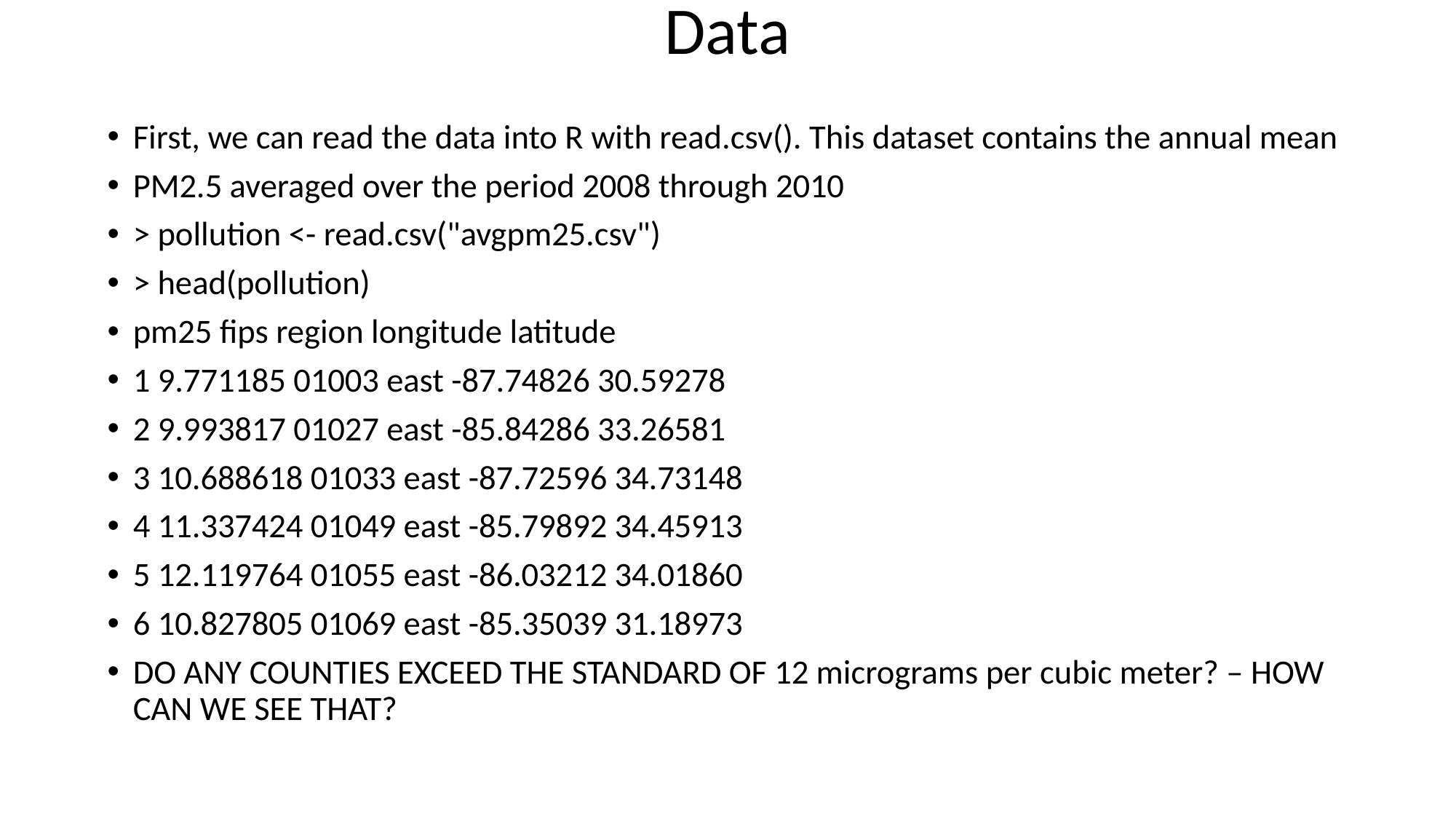

# Data
First, we can read the data into R with read.csv(). This dataset contains the annual mean
PM2.5 averaged over the period 2008 through 2010
> pollution <- read.csv("avgpm25.csv")
> head(pollution)
pm25 fips region longitude latitude
1 9.771185 01003 east -87.74826 30.59278
2 9.993817 01027 east -85.84286 33.26581
3 10.688618 01033 east -87.72596 34.73148
4 11.337424 01049 east -85.79892 34.45913
5 12.119764 01055 east -86.03212 34.01860
6 10.827805 01069 east -85.35039 31.18973
DO ANY COUNTIES EXCEED THE STANDARD OF 12 micrograms per cubic meter? – HOW CAN WE SEE THAT?